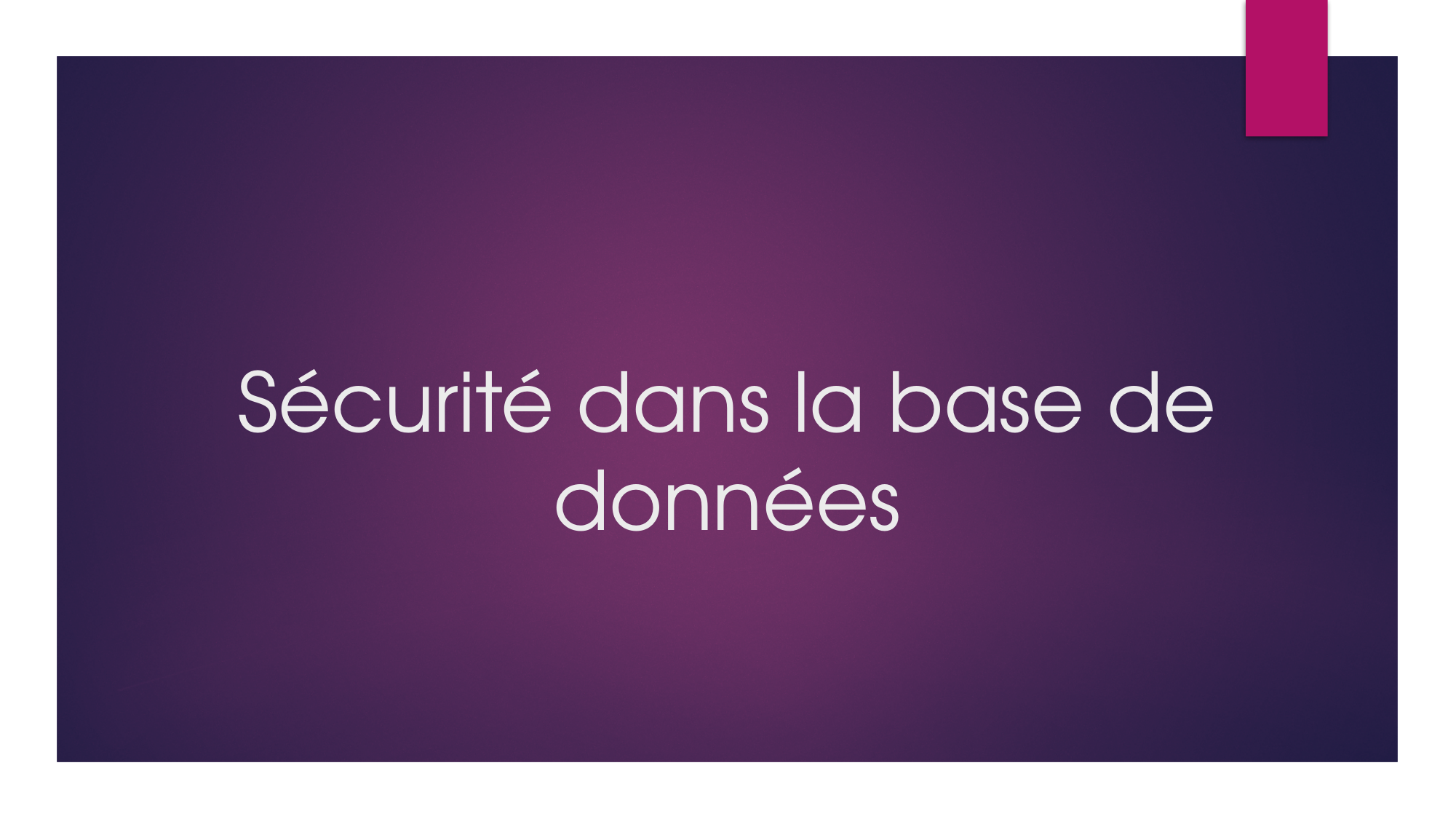

# Sécurité dans la base de données